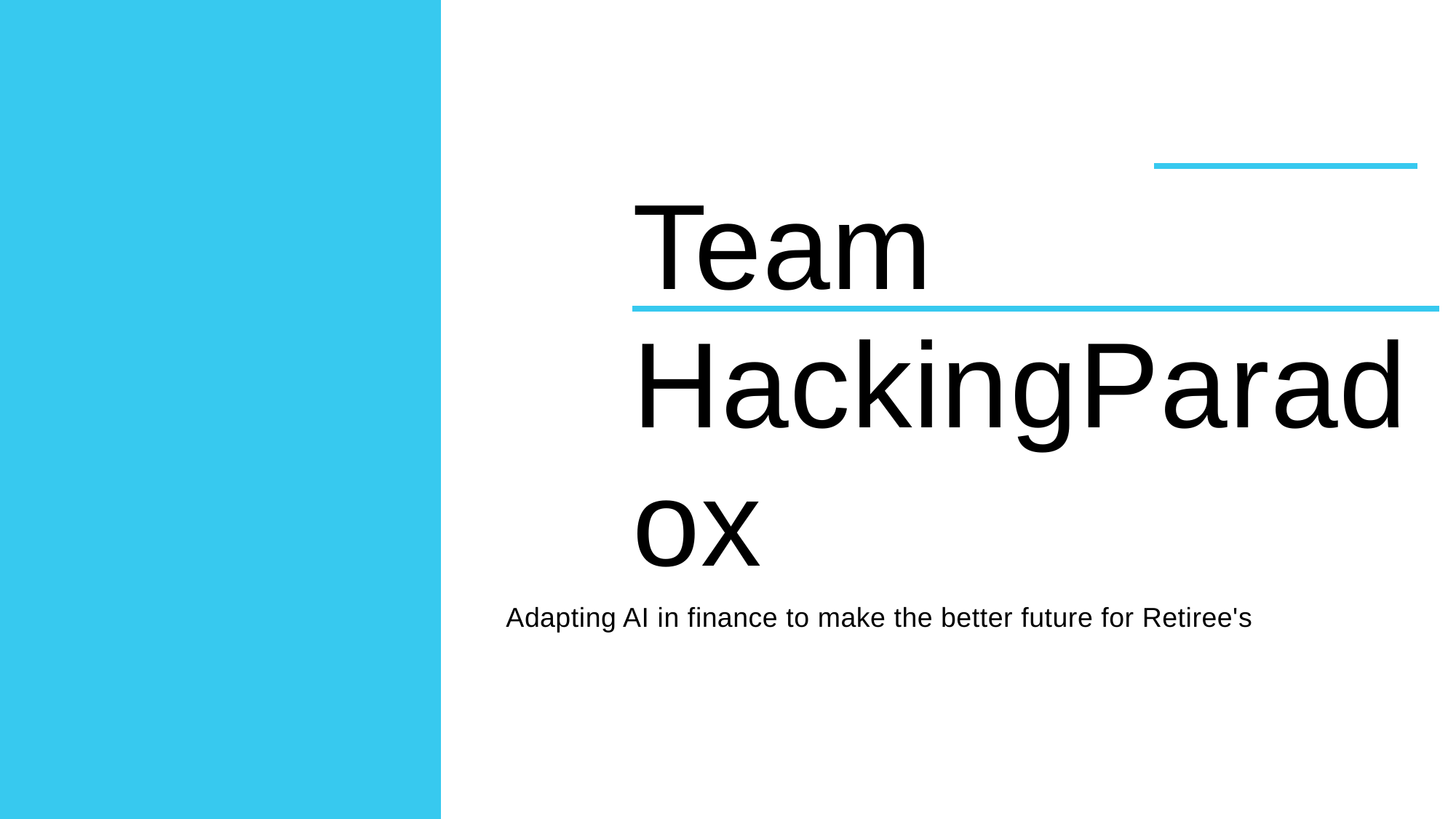

Team     HackingParadox

Adapting AI in finance to make the better future for Retiree's